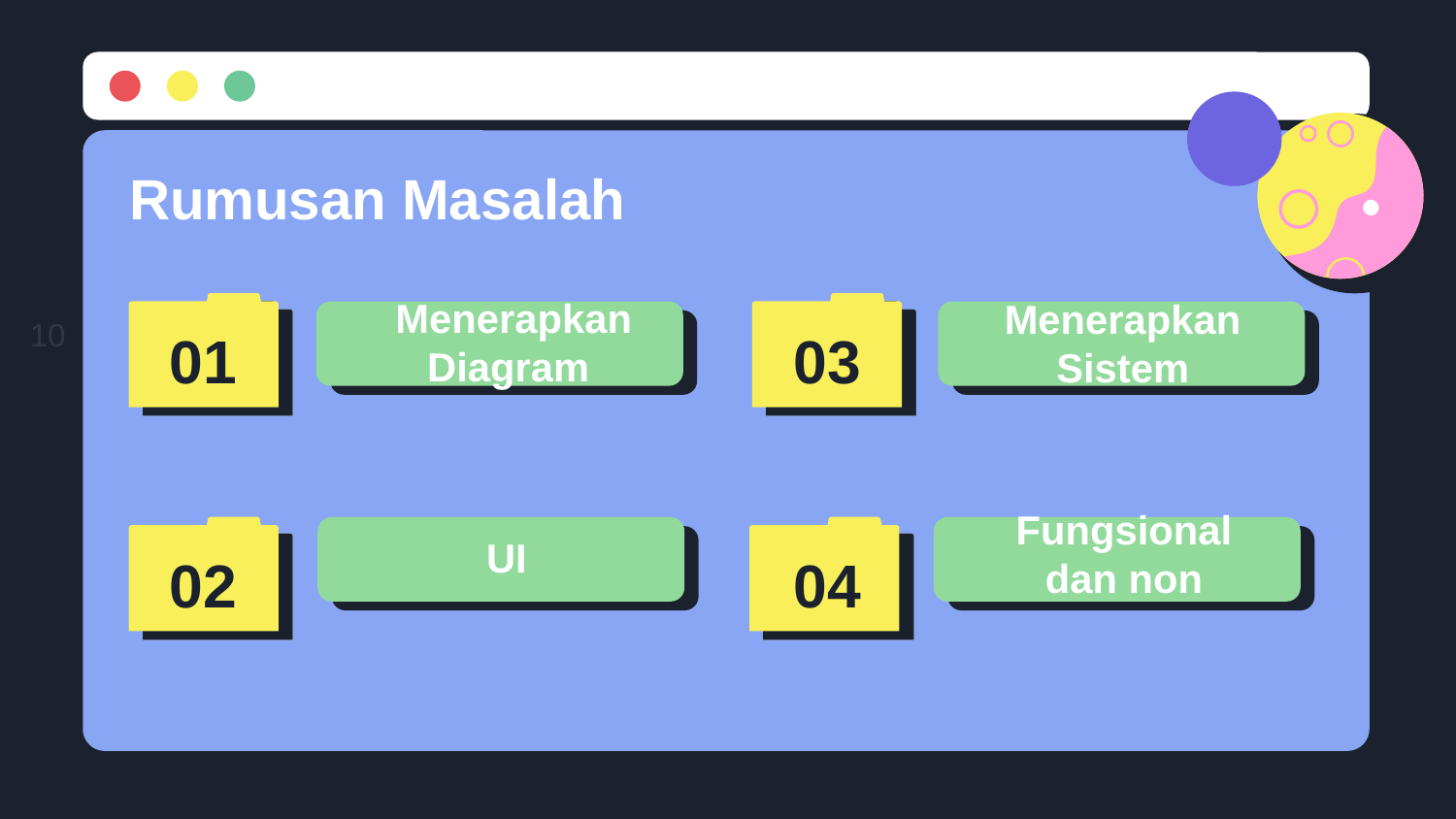

Rumusan Masalah

01
03
10
# Menerapkan Diagram
Menerapkan Sistem

UI
04
02
Fungsional dan non